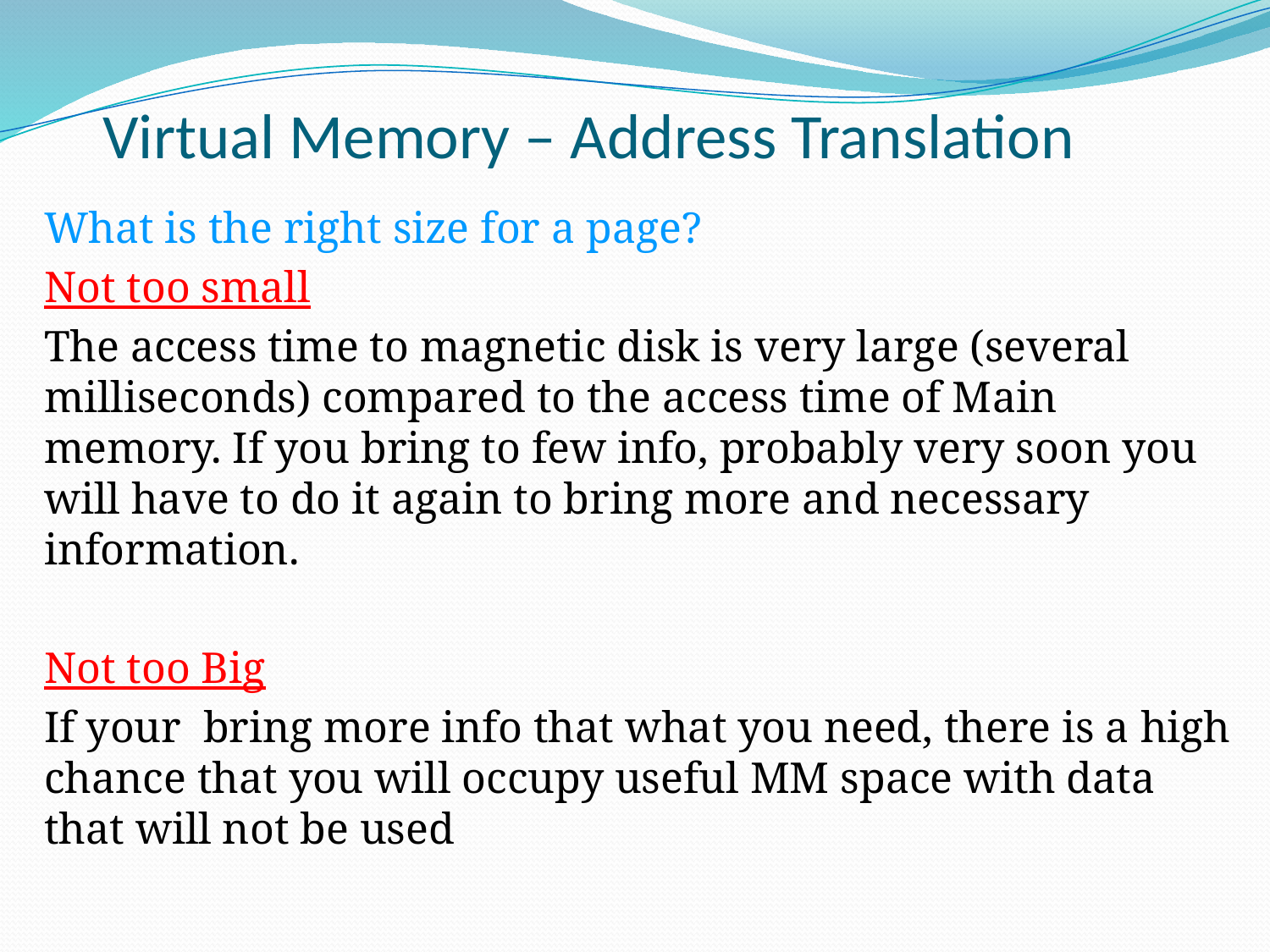

# Virtual Memory – Address Translation
What is the right size for a page?
Not too small
The access time to magnetic disk is very large (several milliseconds) compared to the access time of Main memory. If you bring to few info, probably very soon you will have to do it again to bring more and necessary information.

Not too Big
If your  bring more info that what you need, there is a high chance that you will occupy useful MM space with data that will not be used